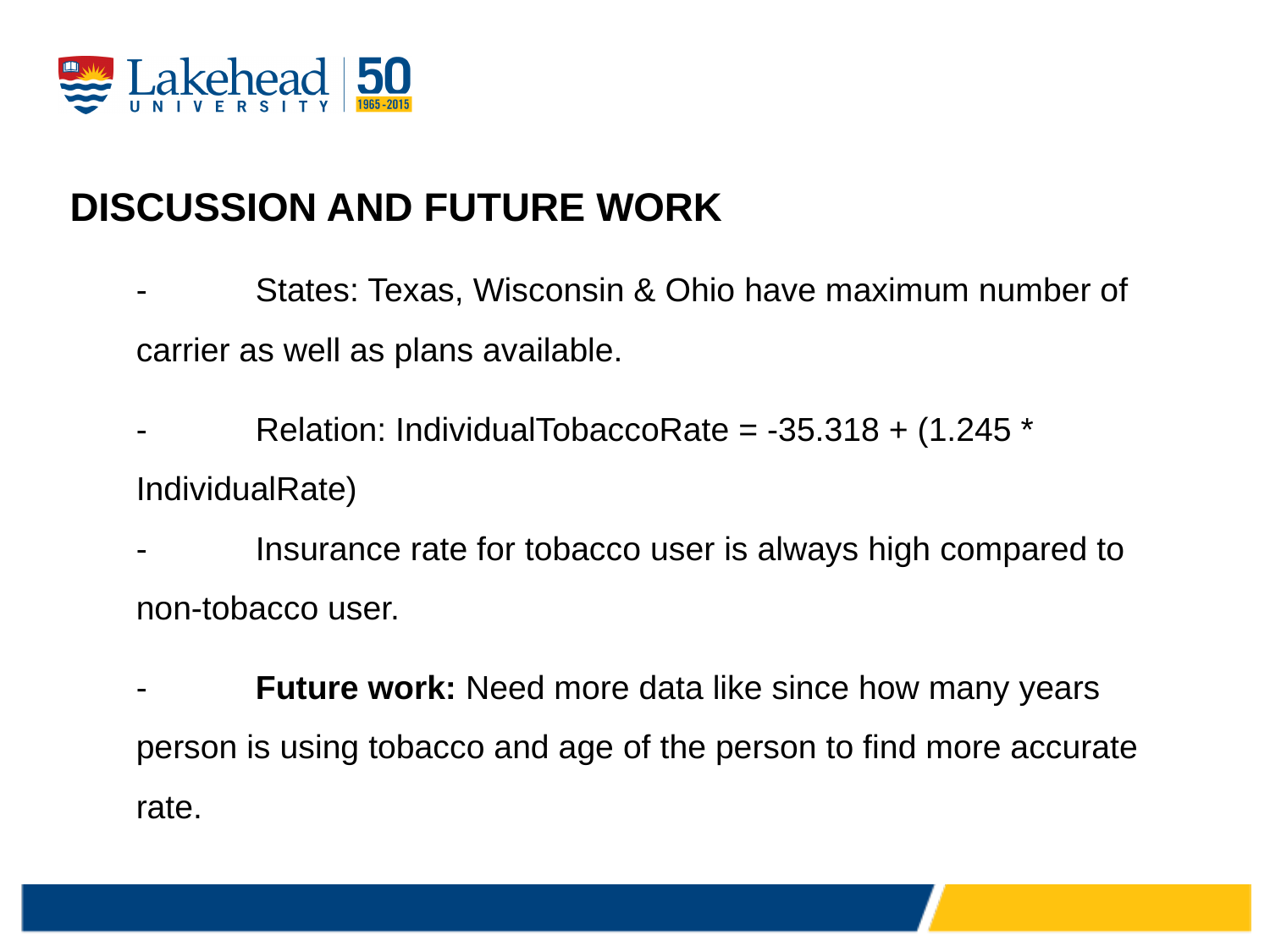

# Discussion and Future Work
		-	States: Texas, Wisconsin & Ohio have maximum number of carrier as well as plans available.
		-	Relation: IndividualTobaccoRate = -35.318 + (1.245 * IndividualRate)
-	Insurance rate for tobacco user is always high compared to non-tobacco user.
		-	Future work: Need more data like since how many years person is using tobacco and age of the person to find more accurate rate.